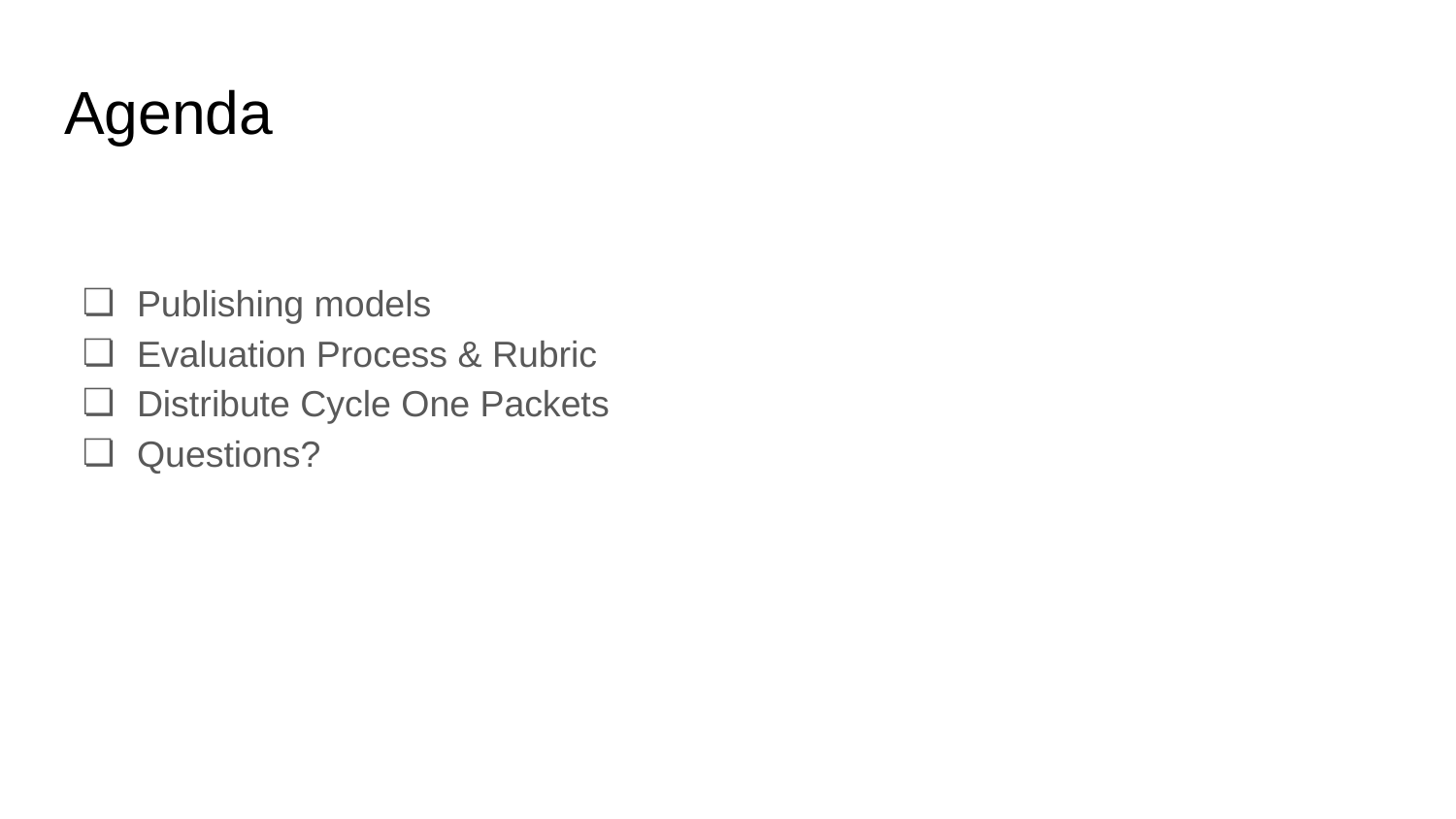

Agenda

Publishing models
Evaluation Process & Rubric
Distribute Cycle One Packets
Questions?